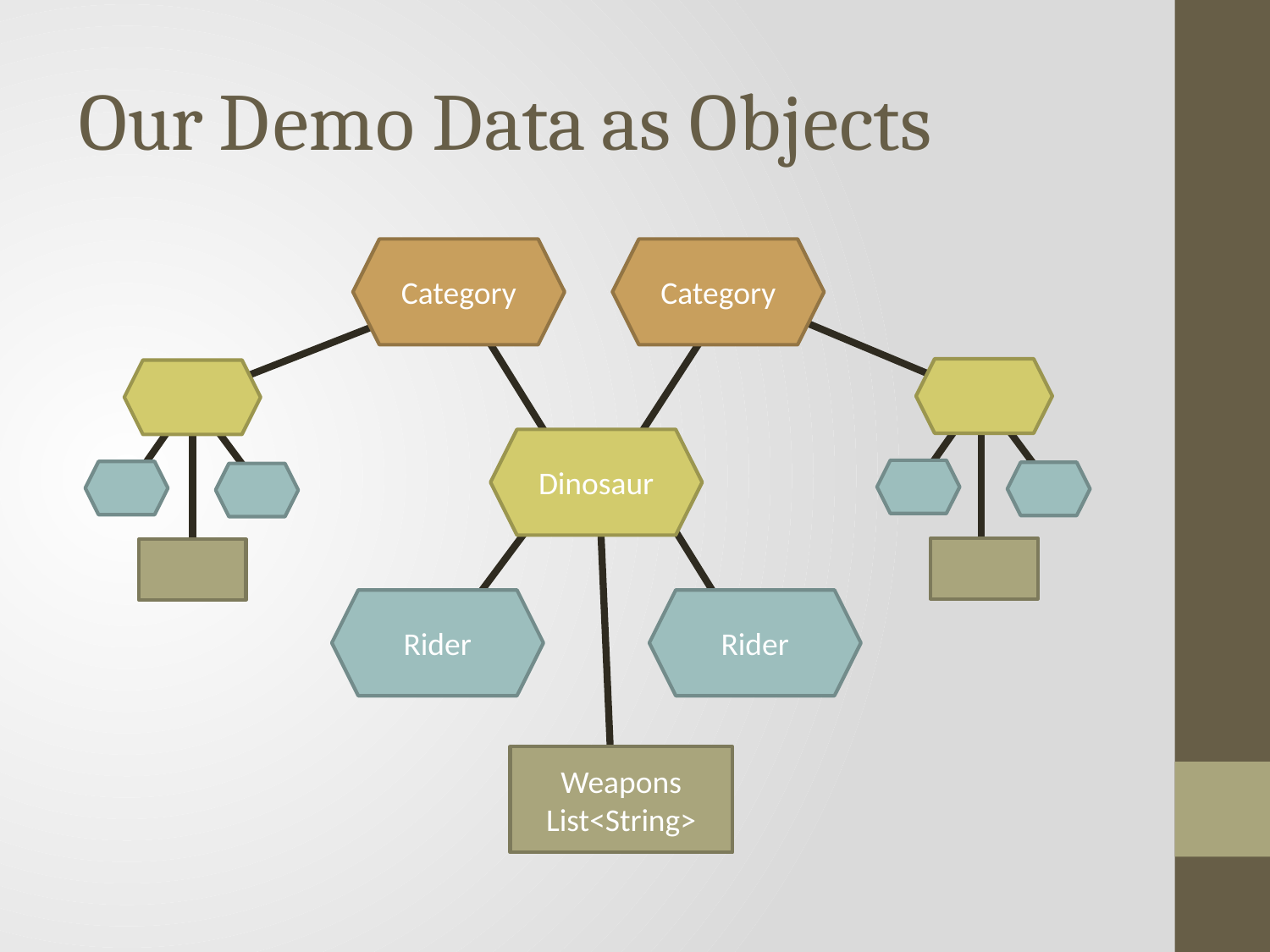

# Our Demo Data as Objects
Category
Category

Dinosaur

Rider
Rider
Weapons
List<String>